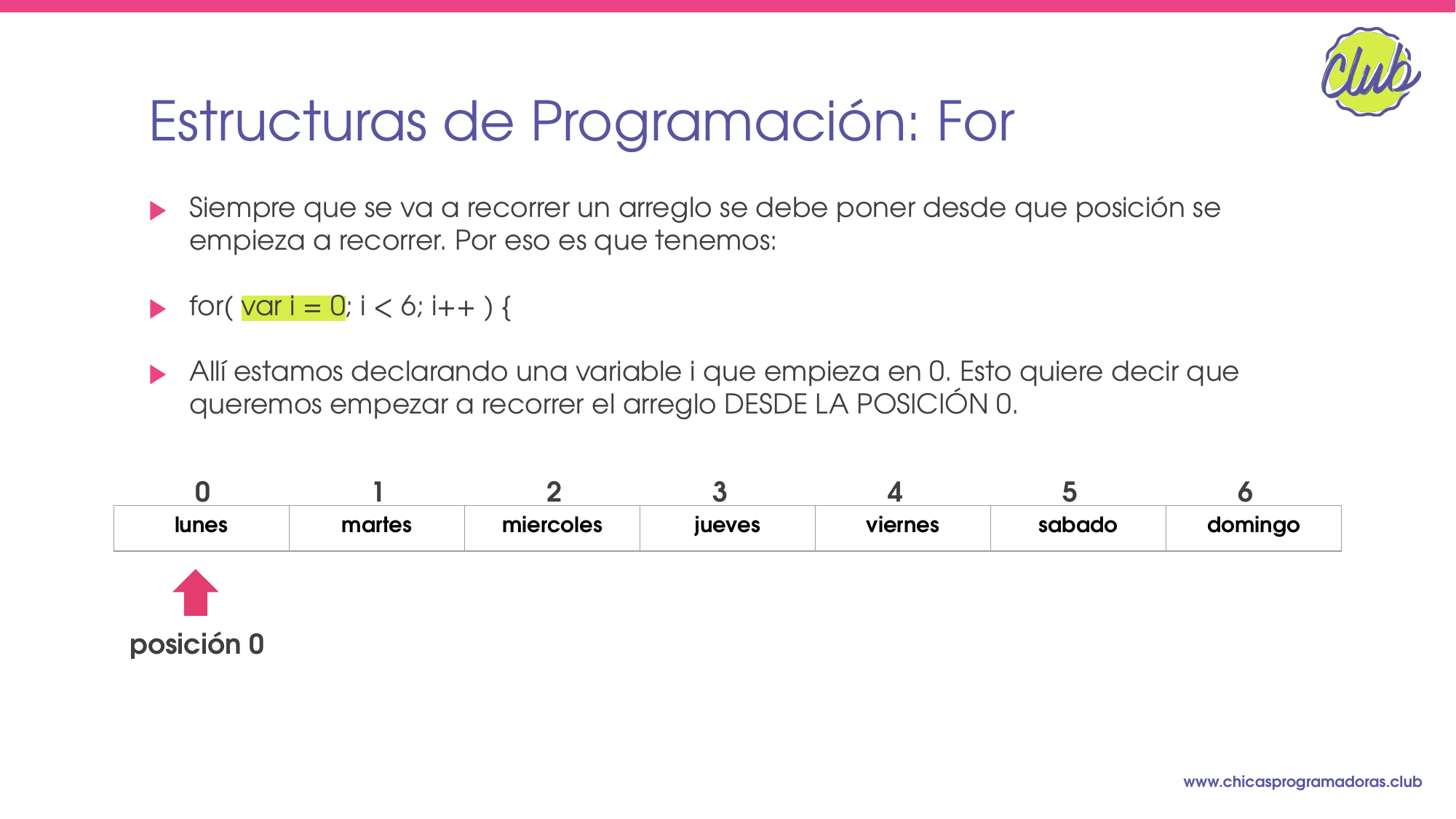

# Estructuras de Programación: For
Siempre que se va a recorrer un arreglo se debe poner desde que posición se empieza a recorrer. Por eso es que tenemos:

for( var i = 0; i < 6; i++ ) {

Allí estamos declarando una variable i que empieza en 0. Esto quiere decir que queremos empezar a recorrer el arreglo DESDE LA POSICIÓN 0.

0
1
2
3
4
5
6
| lunes | martes | miercoles | jueves | viernes | sabado | domingo |
| --- | --- | --- | --- | --- | --- | --- |

posición 0
www.chicasprogramadoras.club